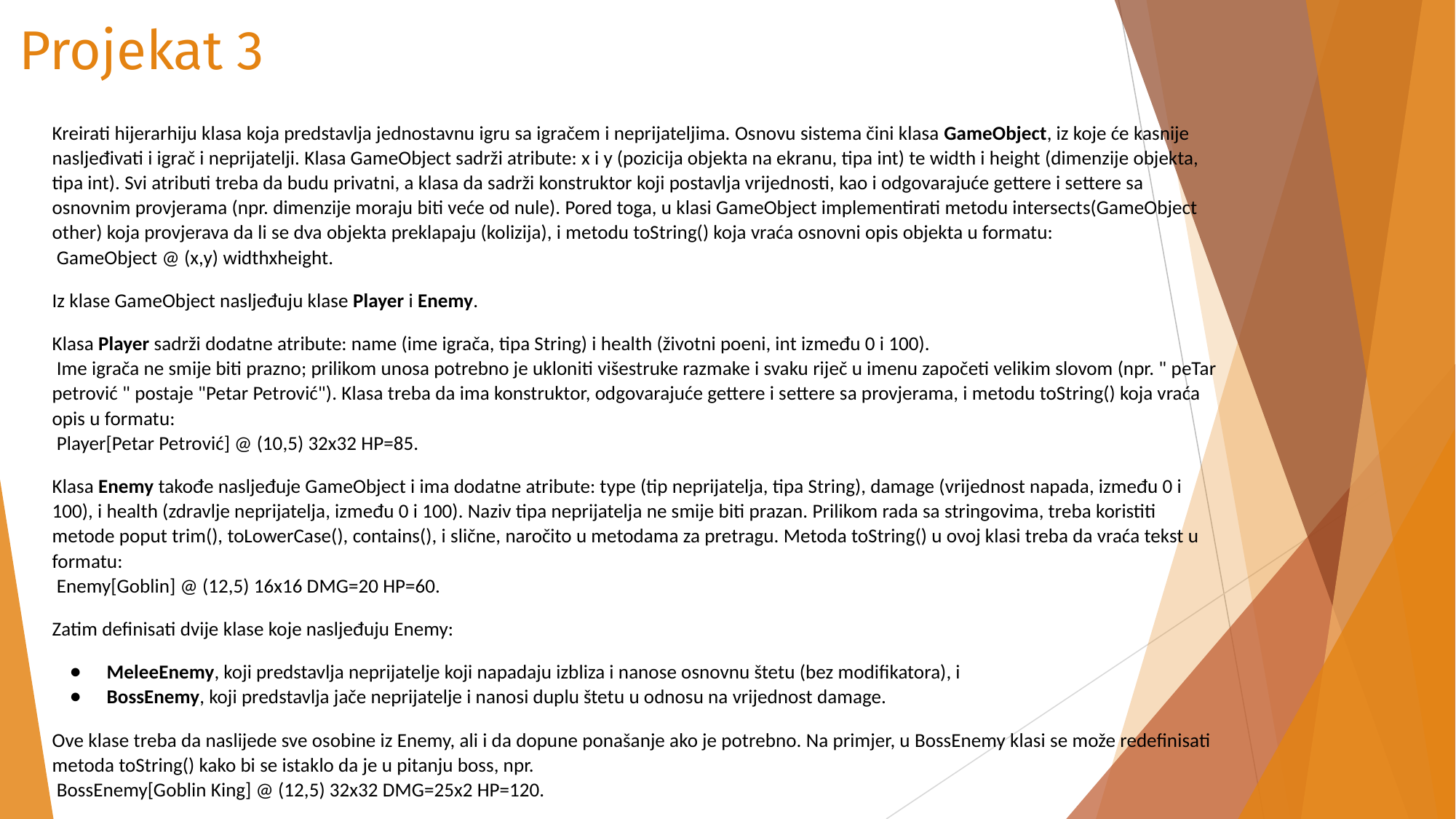

# Projekat 3
Kreirati hijerarhiju klasa koja predstavlja jednostavnu igru sa igračem i neprijateljima. Osnovu sistema čini klasa GameObject, iz koje će kasnije nasljeđivati i igrač i neprijatelji. Klasa GameObject sadrži atribute: x i y (pozicija objekta na ekranu, tipa int) te width i height (dimenzije objekta, tipa int). Svi atributi treba da budu privatni, a klasa da sadrži konstruktor koji postavlja vrijednosti, kao i odgovarajuće gettere i settere sa osnovnim provjerama (npr. dimenzije moraju biti veće od nule). Pored toga, u klasi GameObject implementirati metodu intersects(GameObject other) koja provjerava da li se dva objekta preklapaju (kolizija), i metodu toString() koja vraća osnovni opis objekta u formatu:
 GameObject @ (x,y) widthxheight.
Iz klase GameObject nasljeđuju klase Player i Enemy.
Klasa Player sadrži dodatne atribute: name (ime igrača, tipa String) i health (životni poeni, int između 0 i 100).
 Ime igrača ne smije biti prazno; prilikom unosa potrebno je ukloniti višestruke razmake i svaku riječ u imenu započeti velikim slovom (npr. " peTar petrović " postaje "Petar Petrović"). Klasa treba da ima konstruktor, odgovarajuće gettere i settere sa provjerama, i metodu toString() koja vraća opis u formatu:
 Player[Petar Petrović] @ (10,5) 32x32 HP=85.
Klasa Enemy takođe nasljeđuje GameObject i ima dodatne atribute: type (tip neprijatelja, tipa String), damage (vrijednost napada, između 0 i 100), i health (zdravlje neprijatelja, između 0 i 100). Naziv tipa neprijatelja ne smije biti prazan. Prilikom rada sa stringovima, treba koristiti metode poput trim(), toLowerCase(), contains(), i slične, naročito u metodama za pretragu. Metoda toString() u ovoj klasi treba da vraća tekst u formatu:
 Enemy[Goblin] @ (12,5) 16x16 DMG=20 HP=60.
Zatim definisati dvije klase koje nasljeđuju Enemy:
MeleeEnemy, koji predstavlja neprijatelje koji napadaju izbliza i nanose osnovnu štetu (bez modifikatora), i
BossEnemy, koji predstavlja jače neprijatelje i nanosi duplu štetu u odnosu na vrijednost damage.
Ove klase treba da naslijede sve osobine iz Enemy, ali i da dopune ponašanje ako je potrebno. Na primjer, u BossEnemy klasi se može redefinisati metoda toString() kako bi se istaklo da je u pitanju boss, npr.
 BossEnemy[Goblin King] @ (12,5) 32x32 DMG=25x2 HP=120.